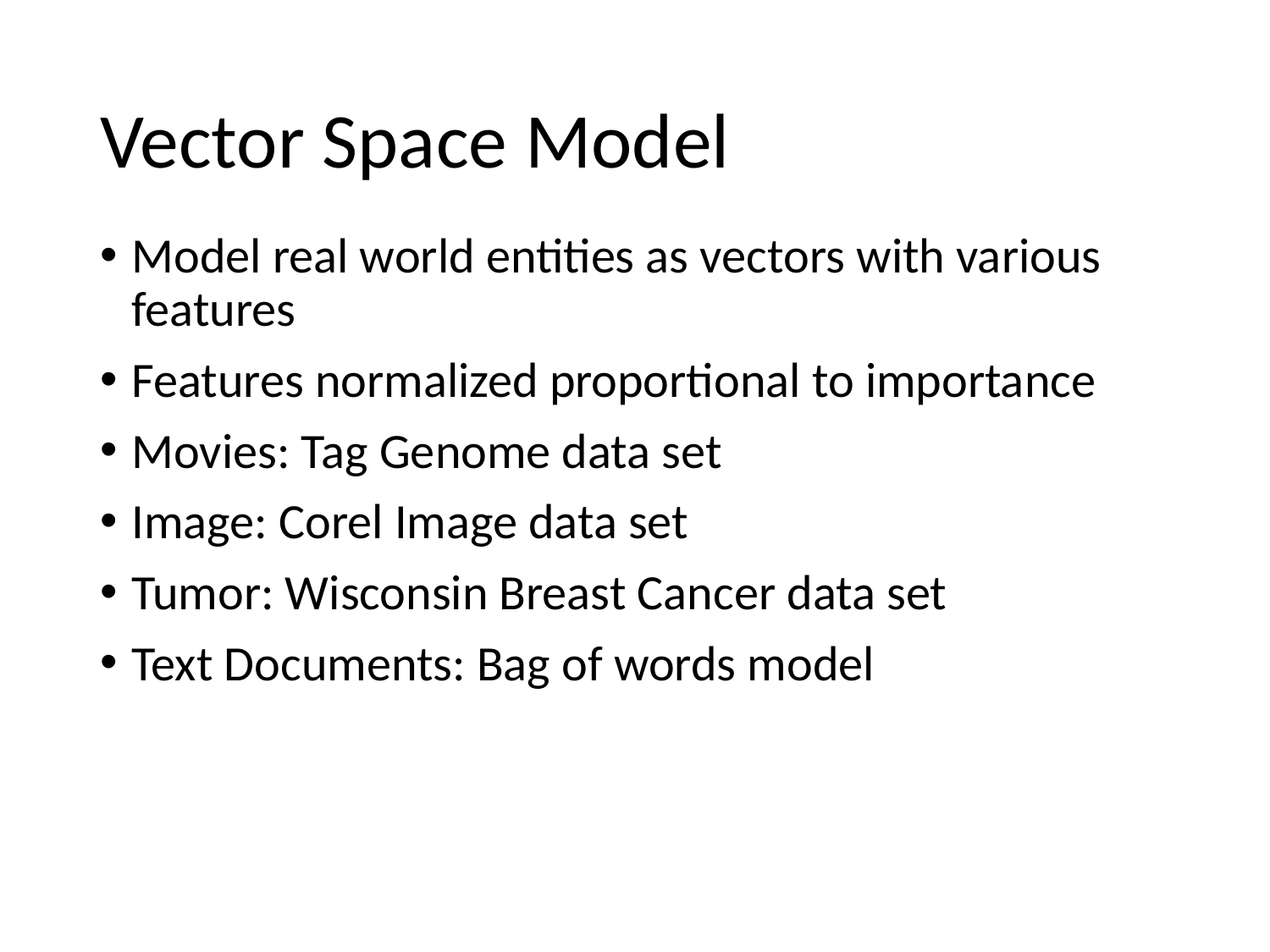

# Vector Space Model
Model real world entities as vectors with various features
Features normalized proportional to importance
Movies: Tag Genome data set
Image: Corel Image data set
Tumor: Wisconsin Breast Cancer data set
Text Documents: Bag of words model